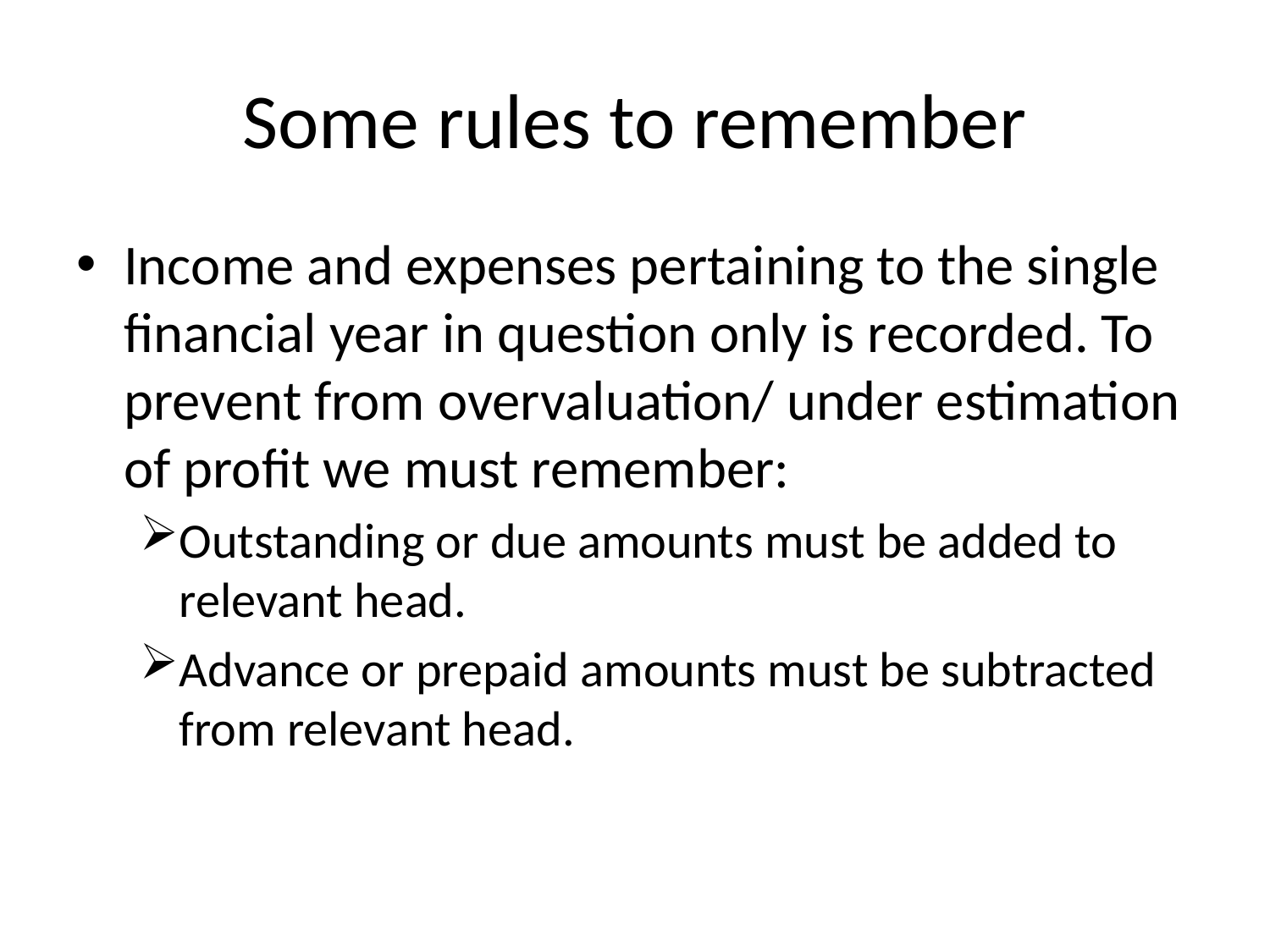

# Some rules to remember
Income and expenses pertaining to the single financial year in question only is recorded. To prevent from overvaluation/ under estimation of profit we must remember:
Outstanding or due amounts must be added to relevant head.
Advance or prepaid amounts must be subtracted from relevant head.